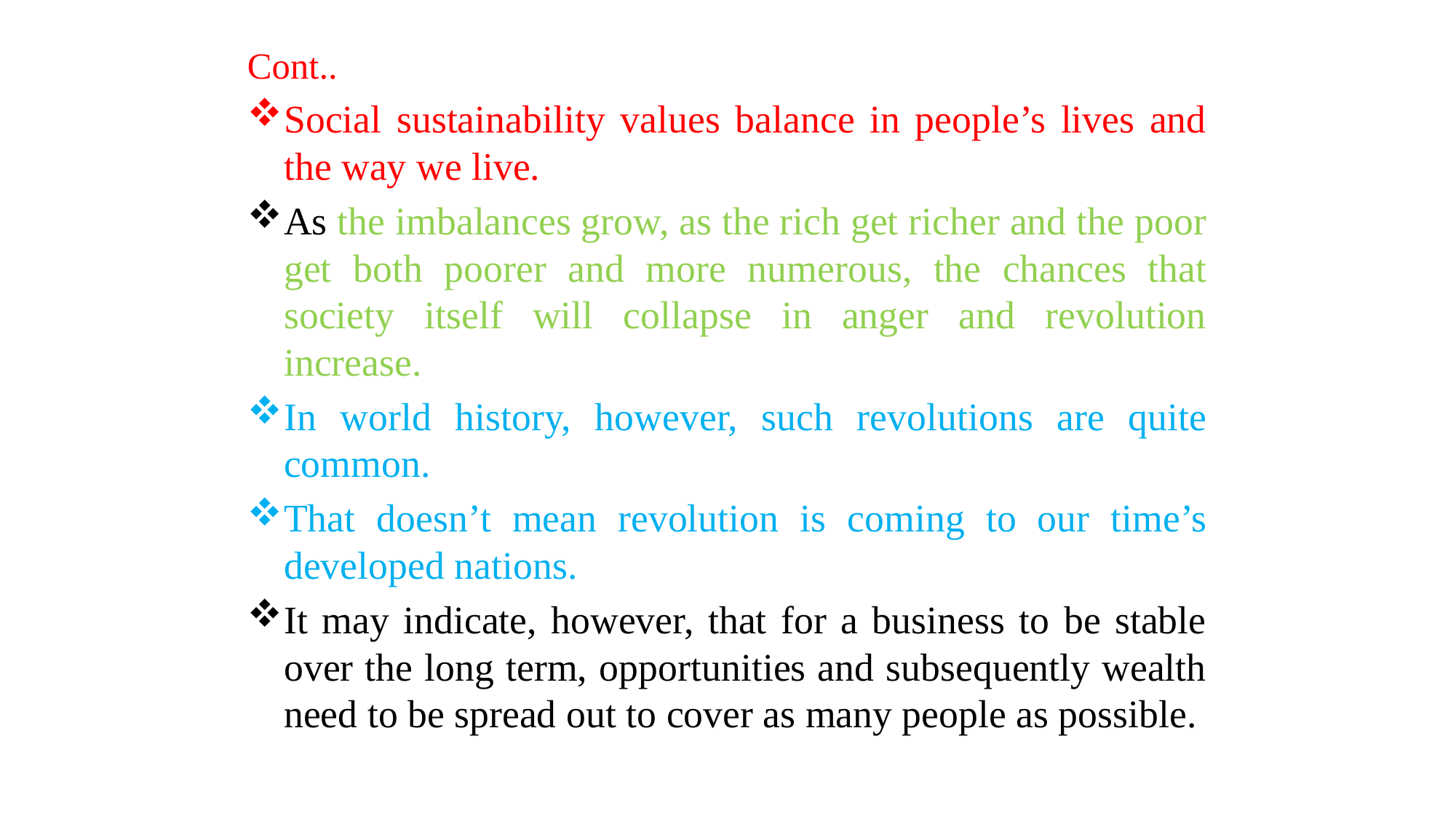

Cont..
Social sustainability values balance in people’s lives and the way we live.
As the imbalances grow, as the rich get richer and the poor get both poorer and more numerous, the chances that society itself will collapse in anger and revolution increase.
In world history, however, such revolutions are quite common.
That doesn’t mean revolution is coming to our time’s developed nations.
It may indicate, however, that for a business to be stable over the long term, opportunities and subsequently wealth need to be spread out to cover as many people as possible.